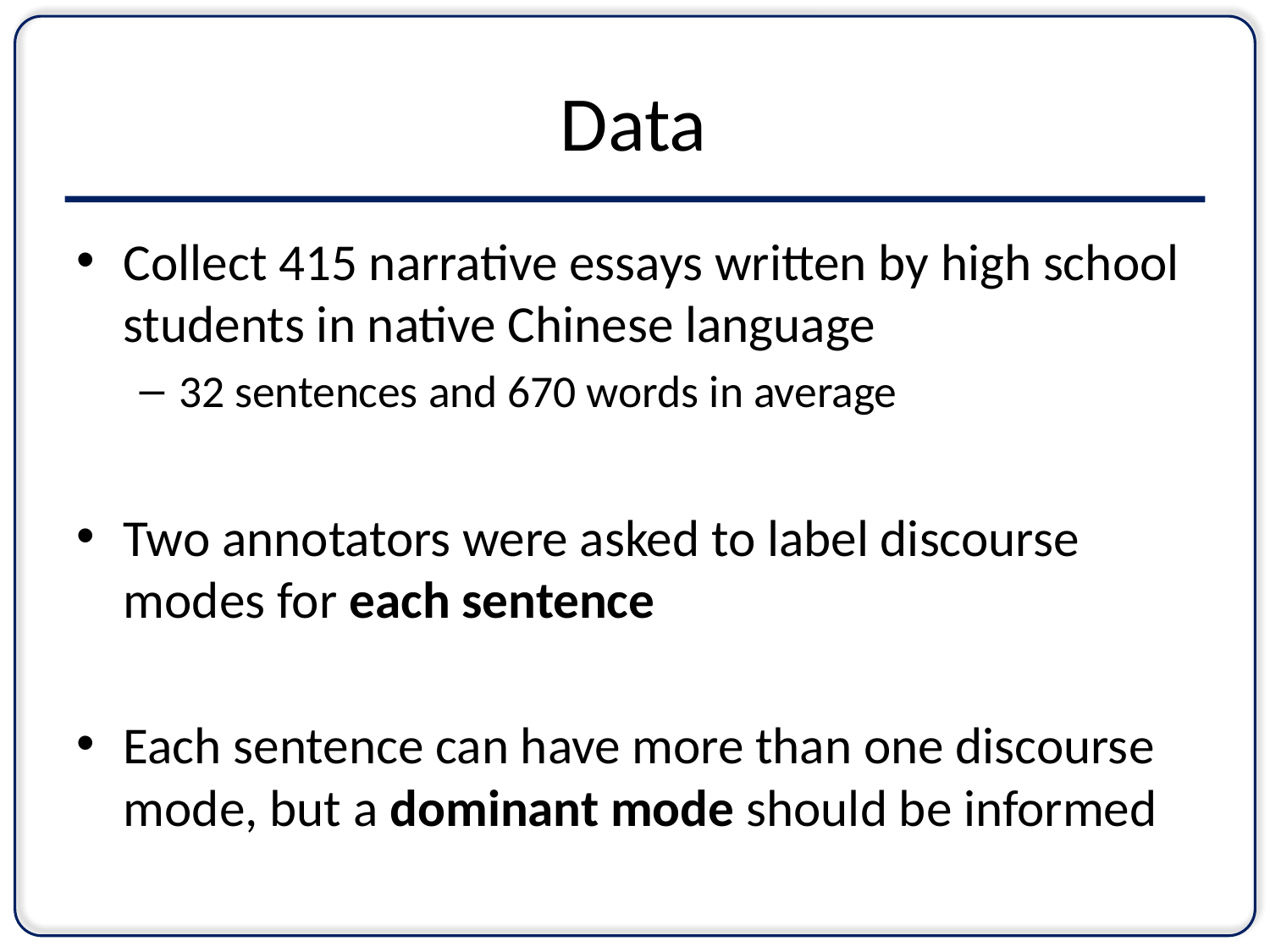

# Data
Collect 415 narrative essays written by high school students in native Chinese language
32 sentences and 670 words in average

Two annotators were asked to label discourse modes for each sentence

Each sentence can have more than one discourse mode, but a dominant mode should be informed